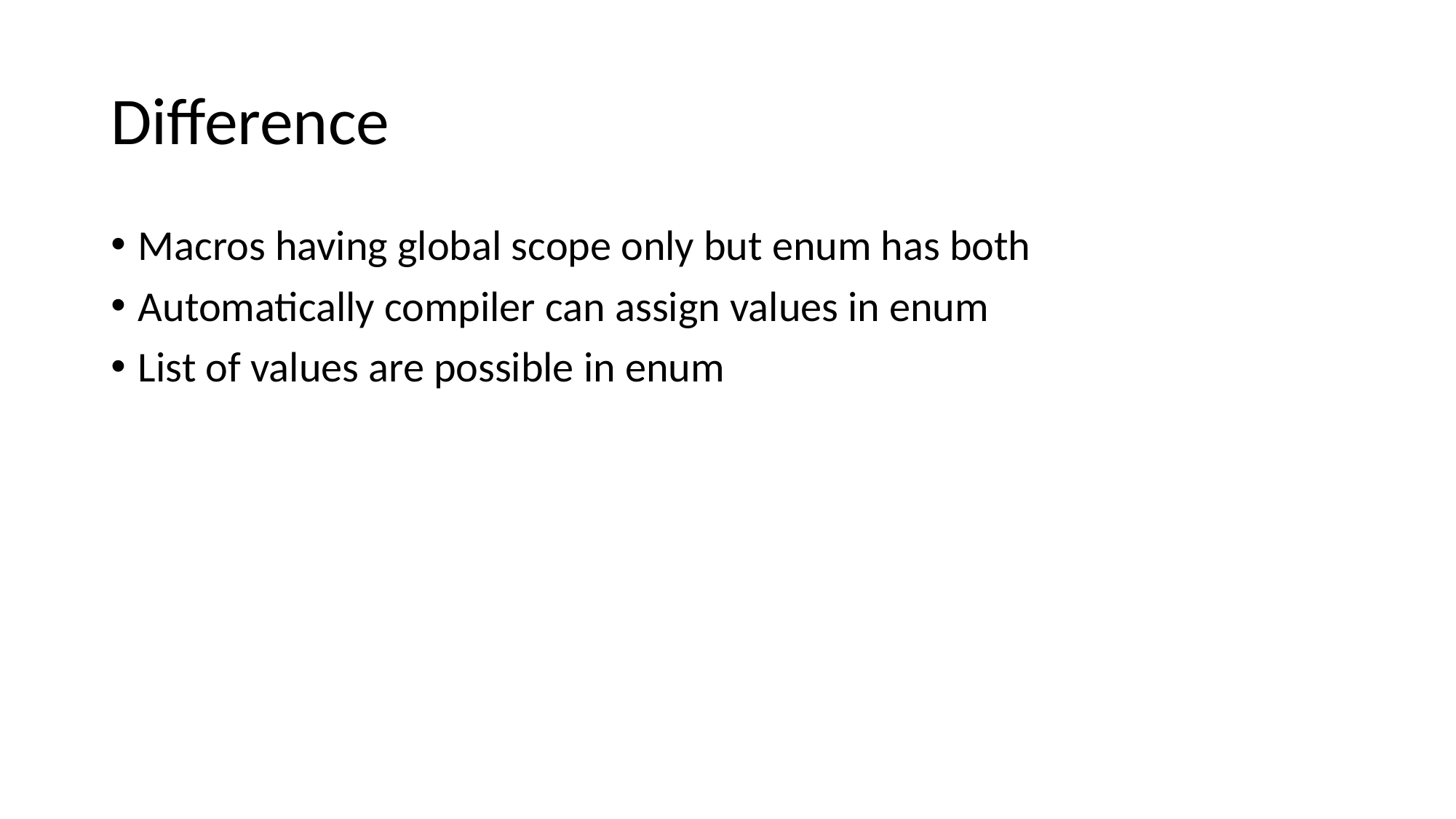

# Difference
Macros having global scope only but enum has both
Automatically compiler can assign values in enum
List of values are possible in enum